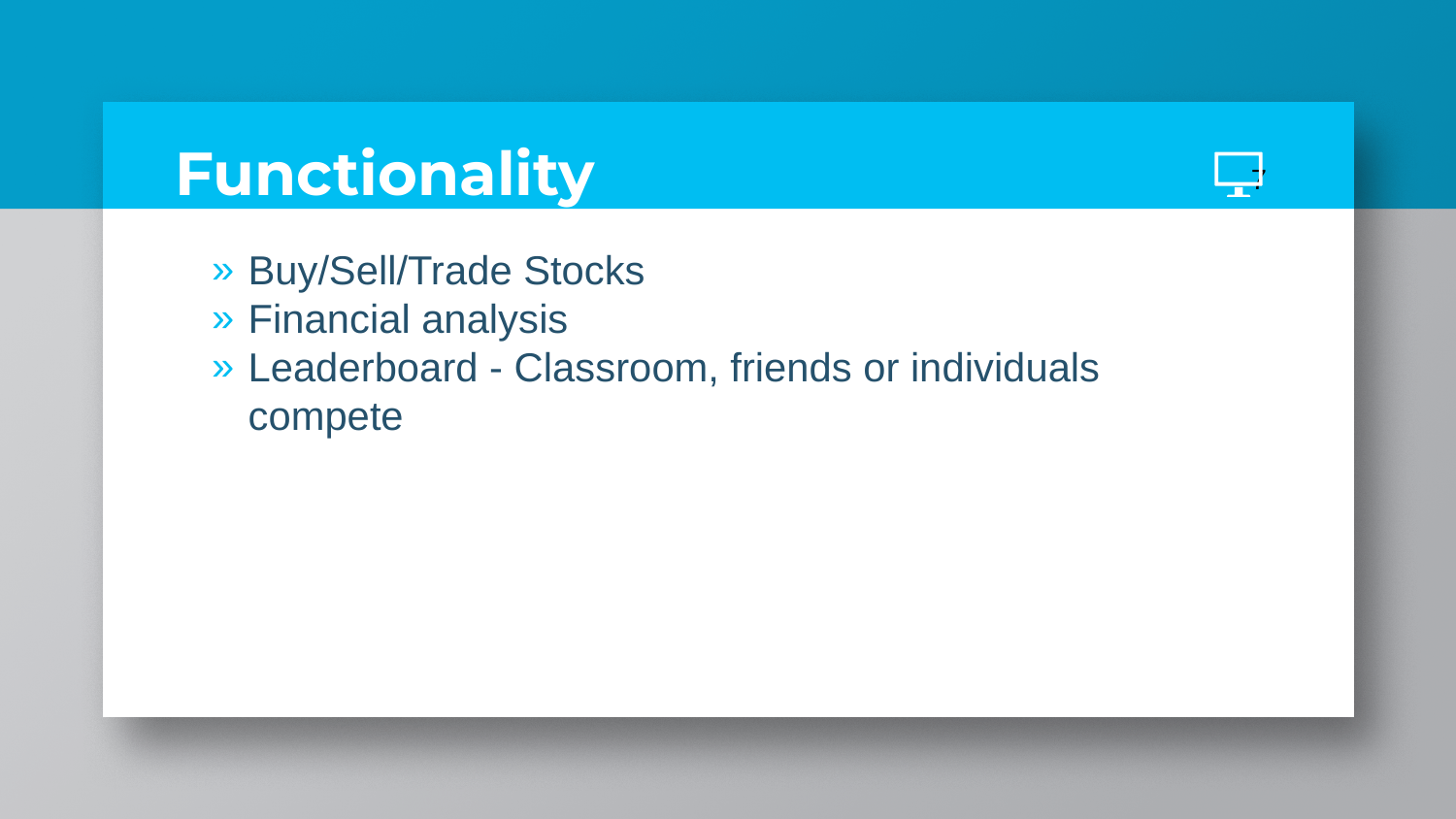

7
# Functionality

Buy/Sell/Trade Stocks
Financial analysis
Leaderboard - Classroom, friends or individuals compete